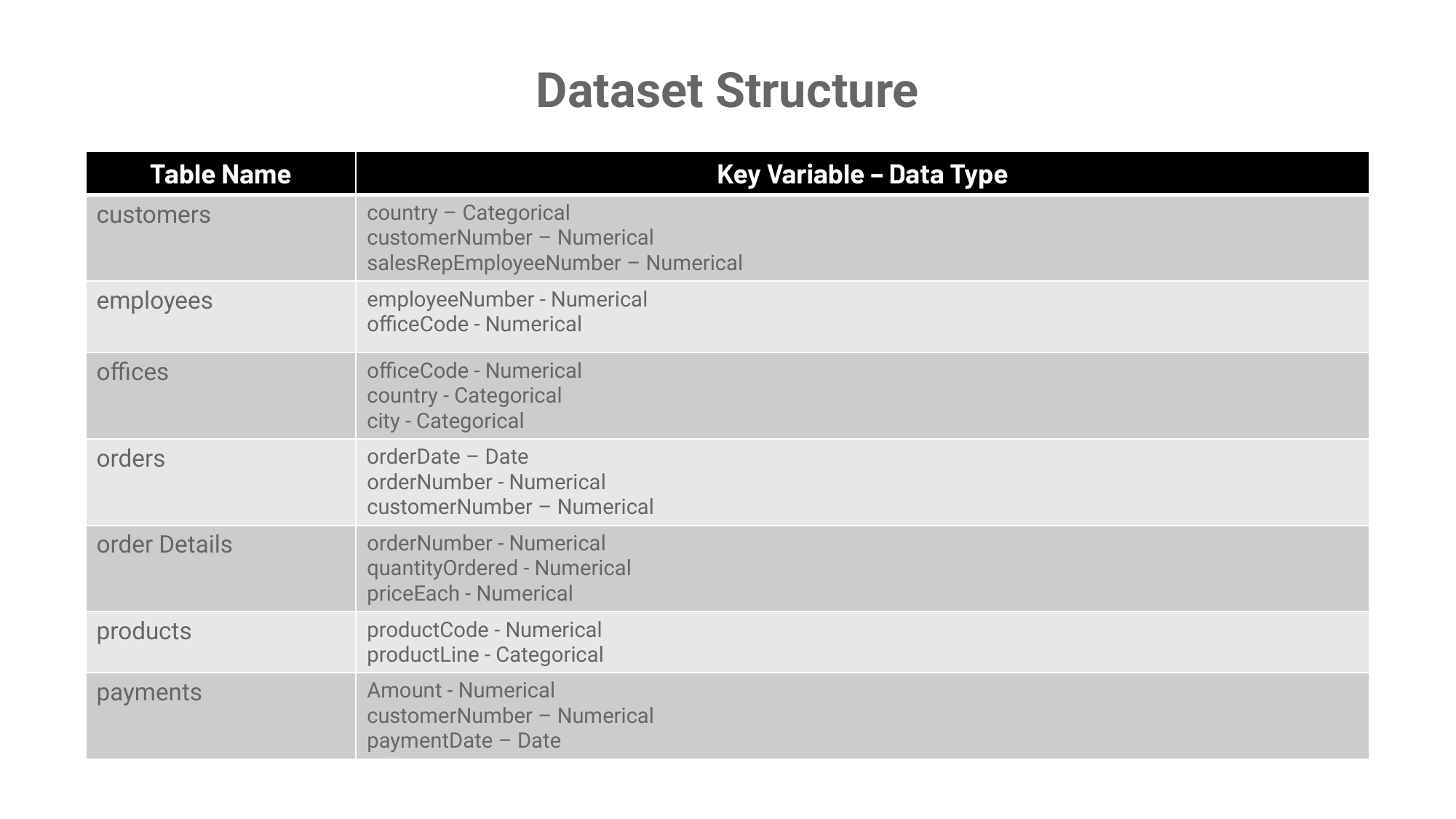

Dataset Structure
| Table Name | Key Variable – Data Type |
| --- | --- |
| customers | country – Categorical customerNumber – Numerical salesRepEmployeeNumber – Numerical |
| employees | employeeNumber - Numerical officeCode - Numerical |
| offices | officeCode - Numerical country - Categorical city - Categorical |
| orders | orderDate – Date orderNumber - Numerical customerNumber – Numerical |
| order Details | orderNumber - Numerical quantityOrdered - Numerical priceEach - Numerical |
| products | productCode - Numerical productLine - Categorical |
| payments | Amount - Numerical customerNumber – Numerical paymentDate – Date |